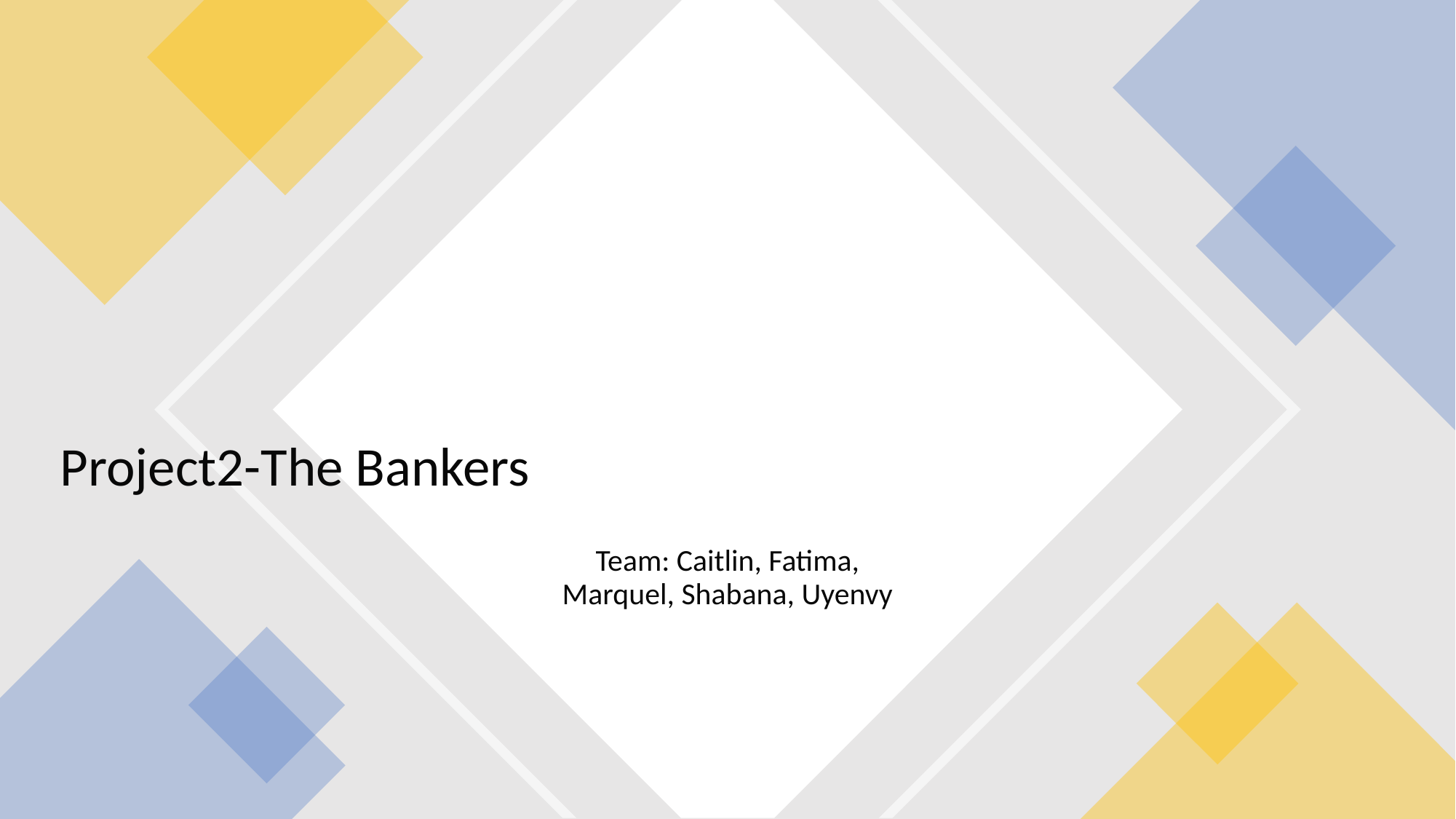

# Project2-The Bankers
Team: Caitlin, Fatima, Marquel, Shabana, Uyenvy